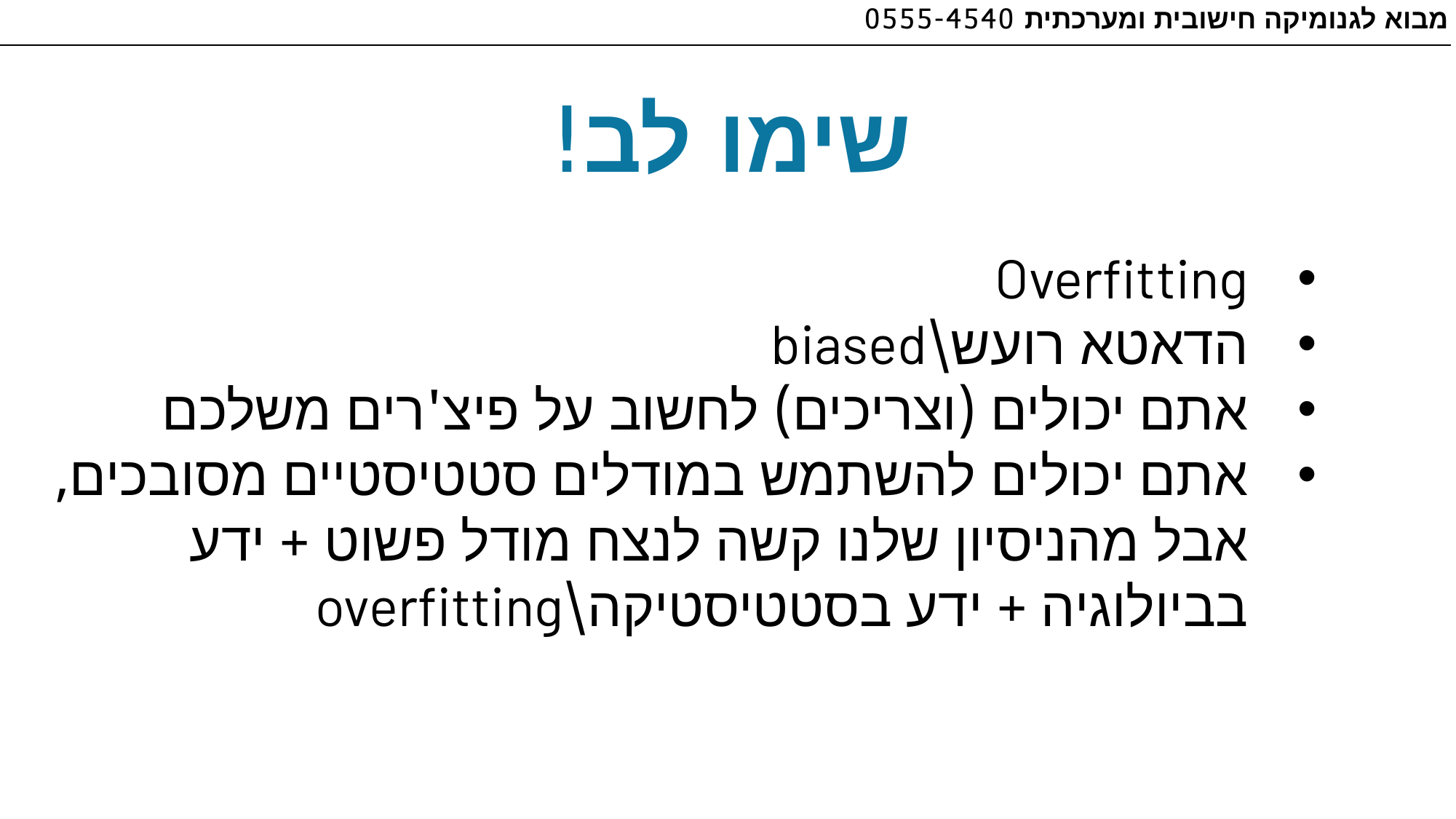

מבוא לגנומיקה חישובית ומערכתית 0555-4540
# שימו לב!
Overfitting
הדאטא רועש\biased
אתם יכולים (וצריכים) לחשוב על פיצ'רים משלכם
אתם יכולים להשתמש במודלים סטטיסטיים מסובכים, אבל מהניסיון שלנו קשה לנצח מודל פשוט + ידע בביולוגיה + ידע בסטטיסטיקה\overfitting

17